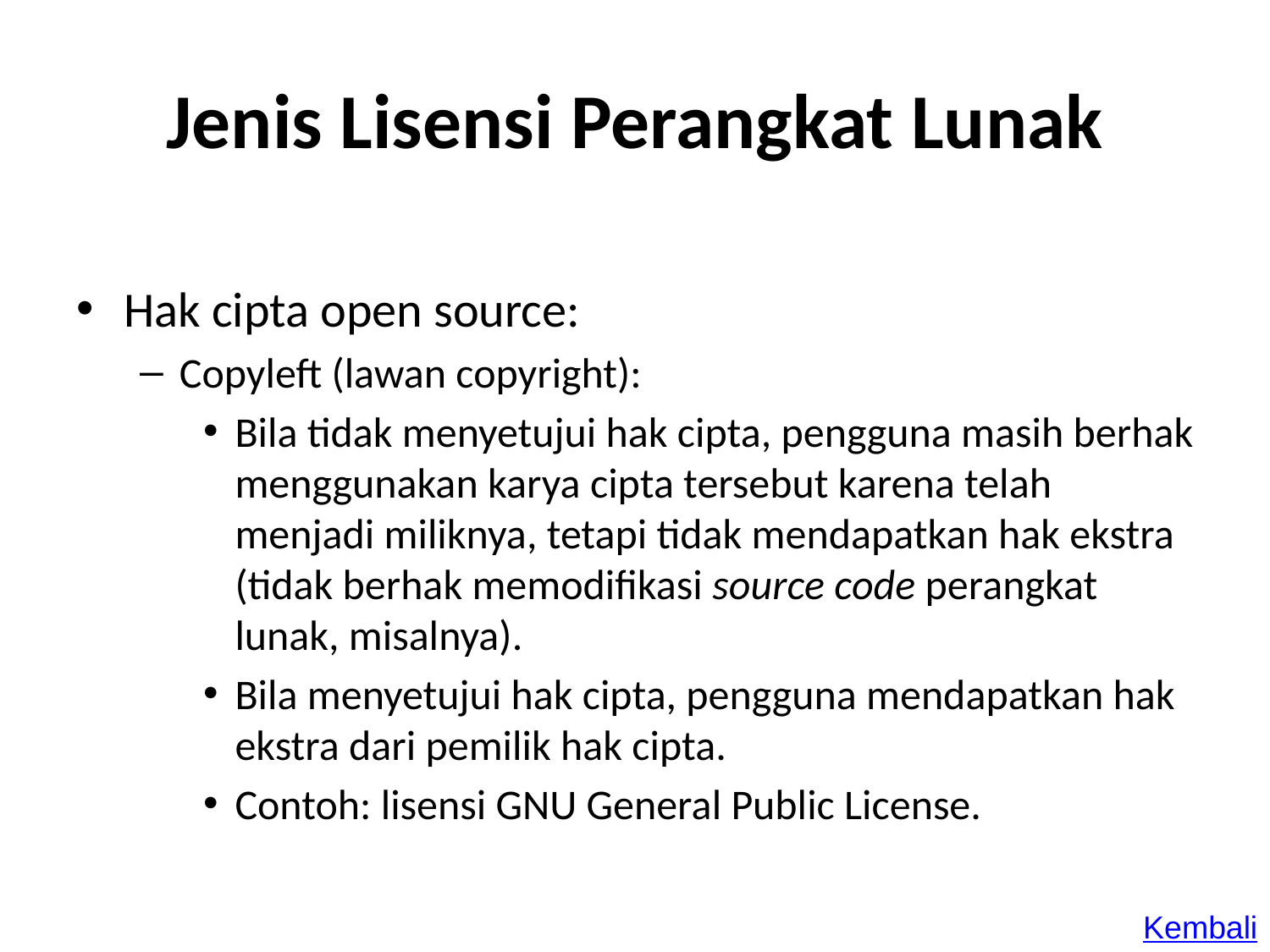

# Jenis Lisensi Perangkat Lunak
Hak cipta open source:
Copyleft (lawan copyright):
Bila tidak menyetujui hak cipta, pengguna masih berhak menggunakan karya cipta tersebut karena telah menjadi miliknya, tetapi tidak mendapatkan hak ekstra (tidak berhak memodifikasi source code perangkat lunak, misalnya).
Bila menyetujui hak cipta, pengguna mendapatkan hak ekstra dari pemilik hak cipta.
Contoh: lisensi GNU General Public License.
Kembali